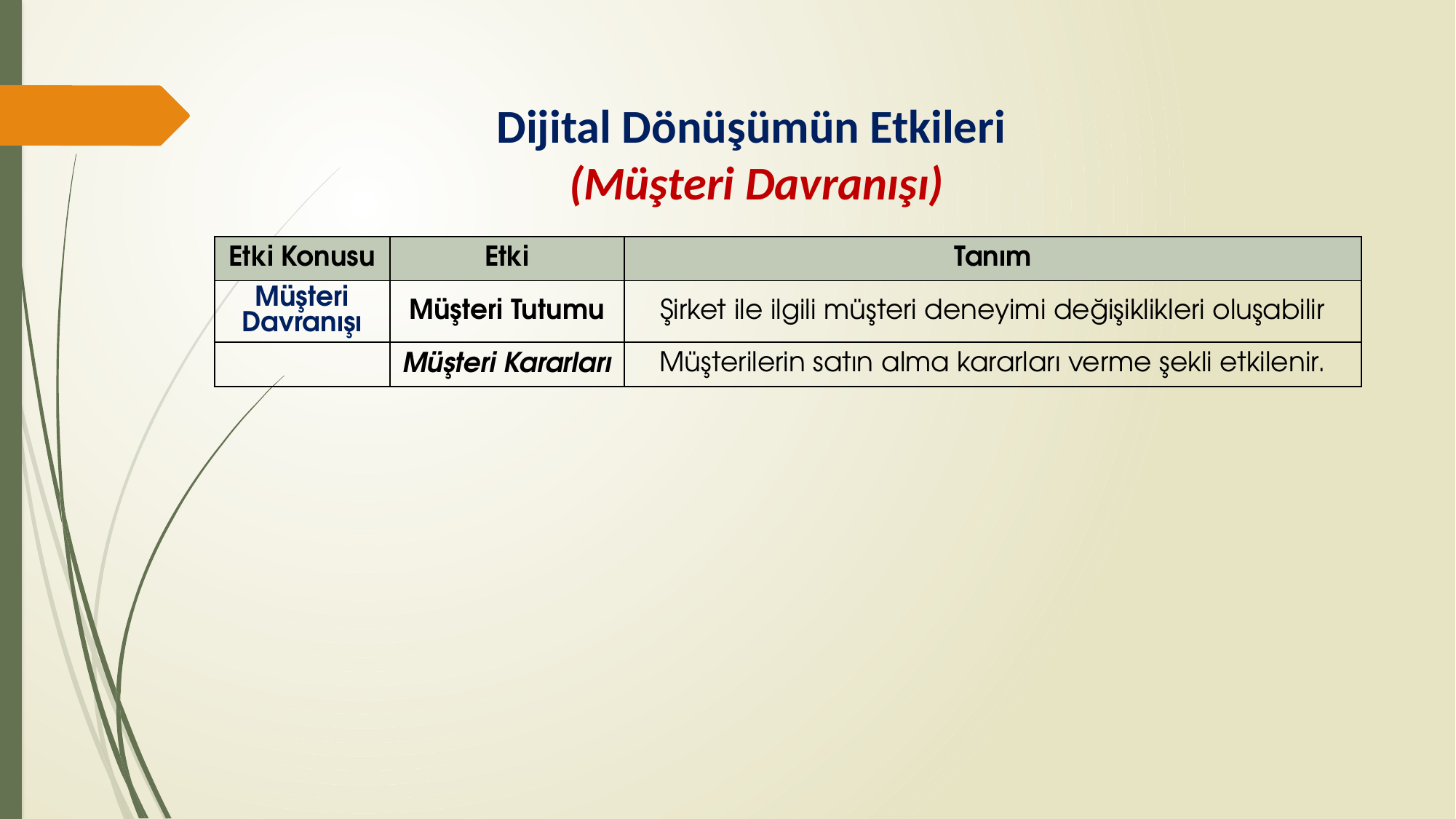

# Dijital Dönüşümün Etkileri (Müşteri Davranışı)
| Etki Konusu | Etki | Tanım |
| --- | --- | --- |
| Müşteri Davranışı | Müşteri Tutumu | Şirket ile ilgili müşteri deneyimi değişiklikleri oluşabilir |
|  | Müşteri Kararları | Müşterilerin satın alma kararları verme şekli etkilenir. |